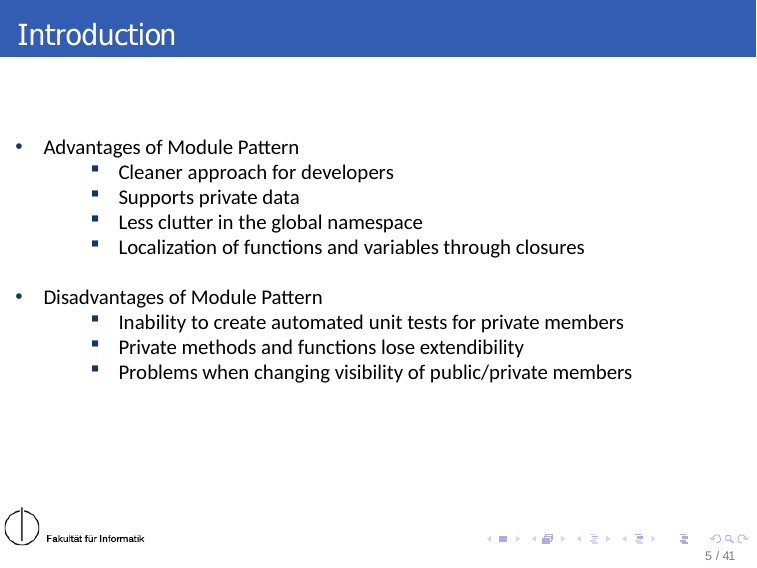

# Introduction
Advantages of Module Pattern
Cleaner approach for developers
Supports private data
Less clutter in the global namespace
Localization of functions and variables through closures

Disadvantages of Module Pattern
Inability to create automated unit tests for private members
Private methods and functions lose extendibility
Problems when changing visibility of public/private members

5 / 41